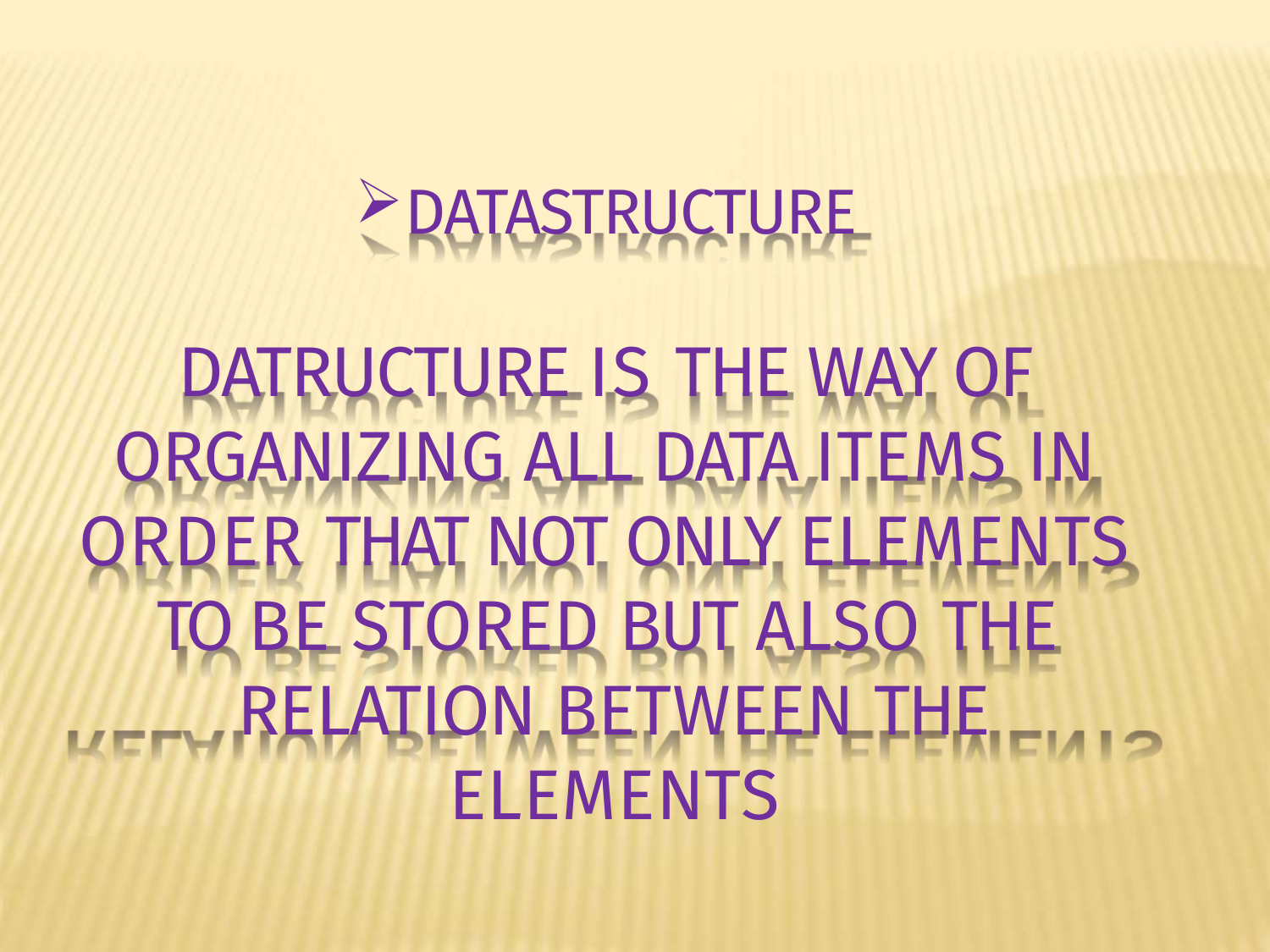

DATASTRUCTURE

DATRUCTURE IS THE WAY OF  ORGANIZING ALL DATA ITEMS IN  ORDER THAT NOT ONLY ELEMENTS  TO BE STORED BUT ALSO THE  RELATION BETWEEN THE ELEMENTS